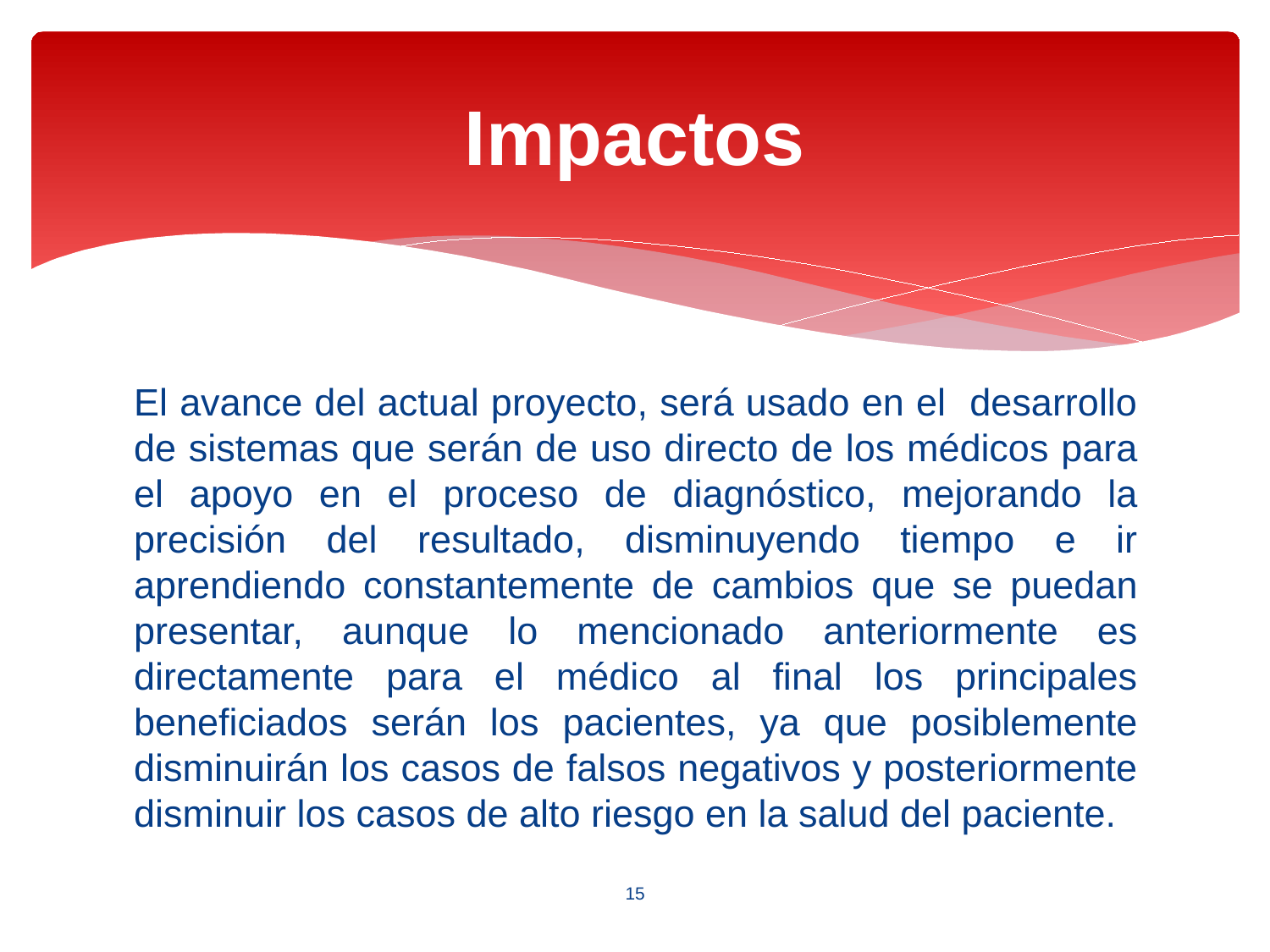

# Impactos
El avance del actual proyecto, será usado en el  desarrollo de sistemas que serán de uso directo de los médicos para el apoyo en el proceso de diagnóstico, mejorando la precisión del resultado, disminuyendo tiempo e ir aprendiendo constantemente de cambios que se puedan presentar, aunque lo mencionado anteriormente es directamente para el médico al final los principales beneficiados serán los pacientes, ya que posiblemente disminuirán los casos de falsos negativos y posteriormente disminuir los casos de alto riesgo en la salud del paciente.

15